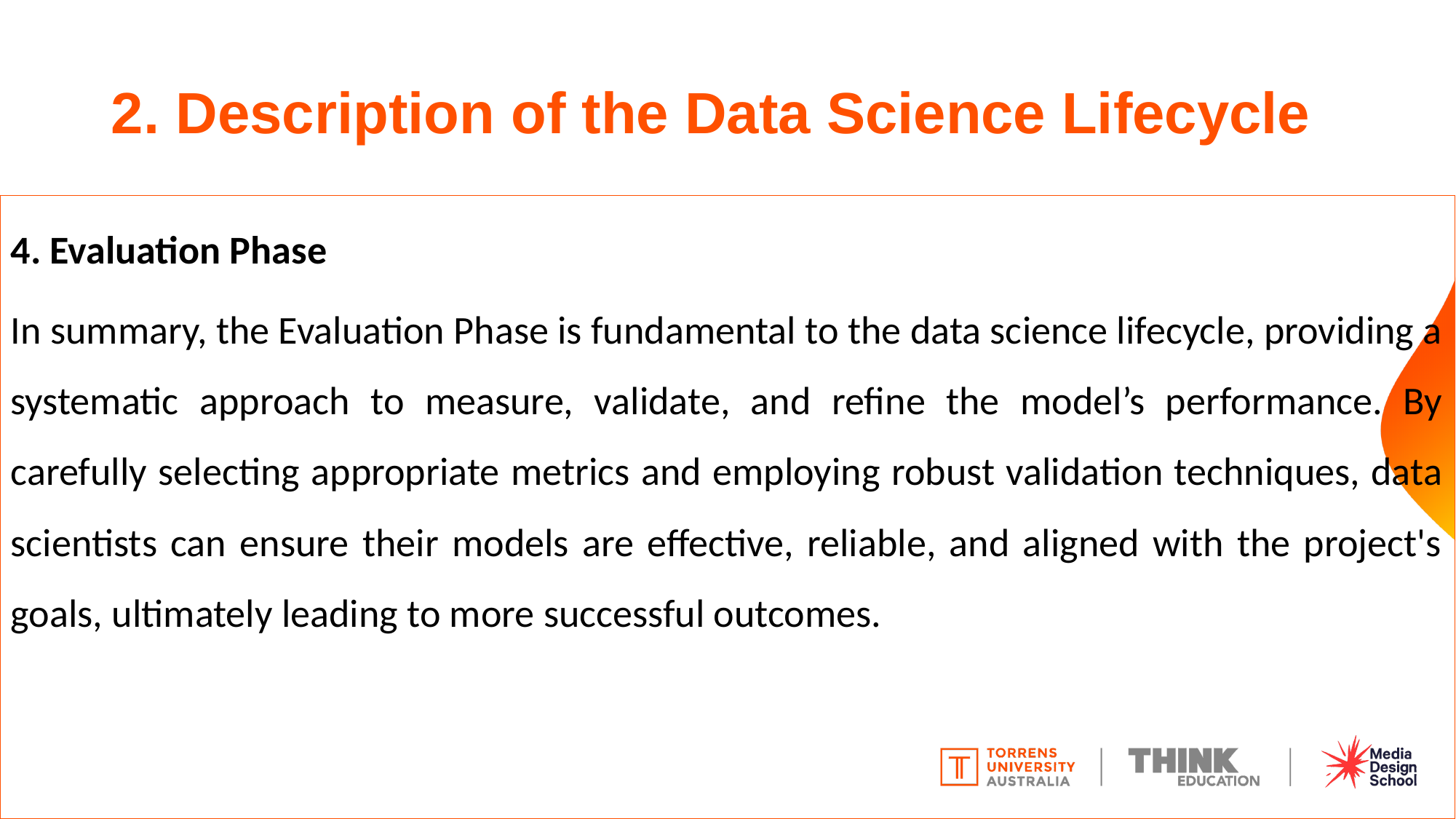

# 2. Description of the Data Science Lifecycle
4. Evaluation Phase
In summary, the Evaluation Phase is fundamental to the data science lifecycle, providing a systematic approach to measure, validate, and refine the model’s performance. By carefully selecting appropriate metrics and employing robust validation techniques, data scientists can ensure their models are effective, reliable, and aligned with the project's goals, ultimately leading to more successful outcomes.